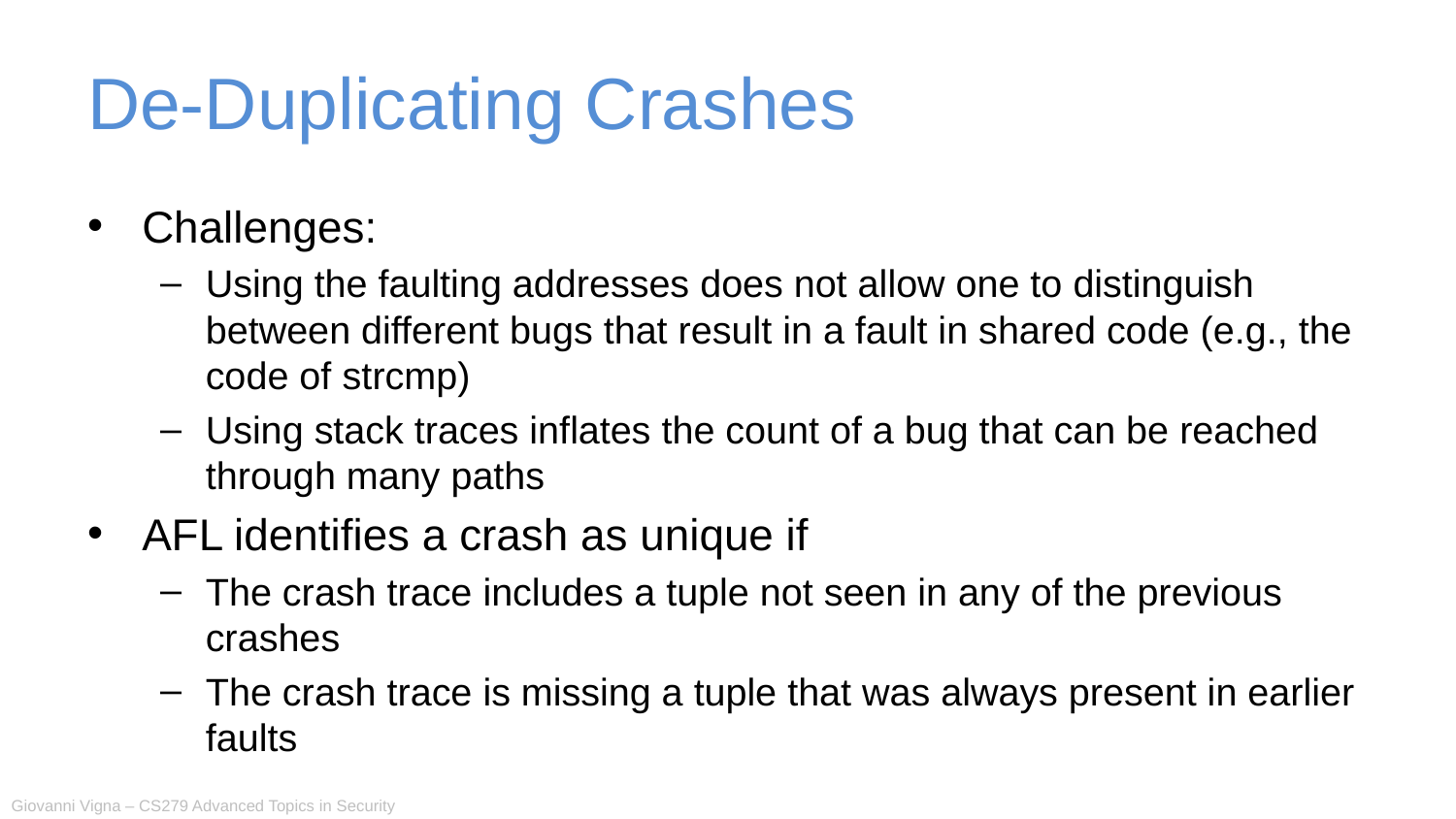

# De-Duplicating Crashes
Challenges:
Using the faulting addresses does not allow one to distinguish between different bugs that result in a fault in shared code (e.g., the code of strcmp)
Using stack traces inflates the count of a bug that can be reached through many paths
AFL identifies a crash as unique if
The crash trace includes a tuple not seen in any of the previous crashes
The crash trace is missing a tuple that was always present in earlier faults